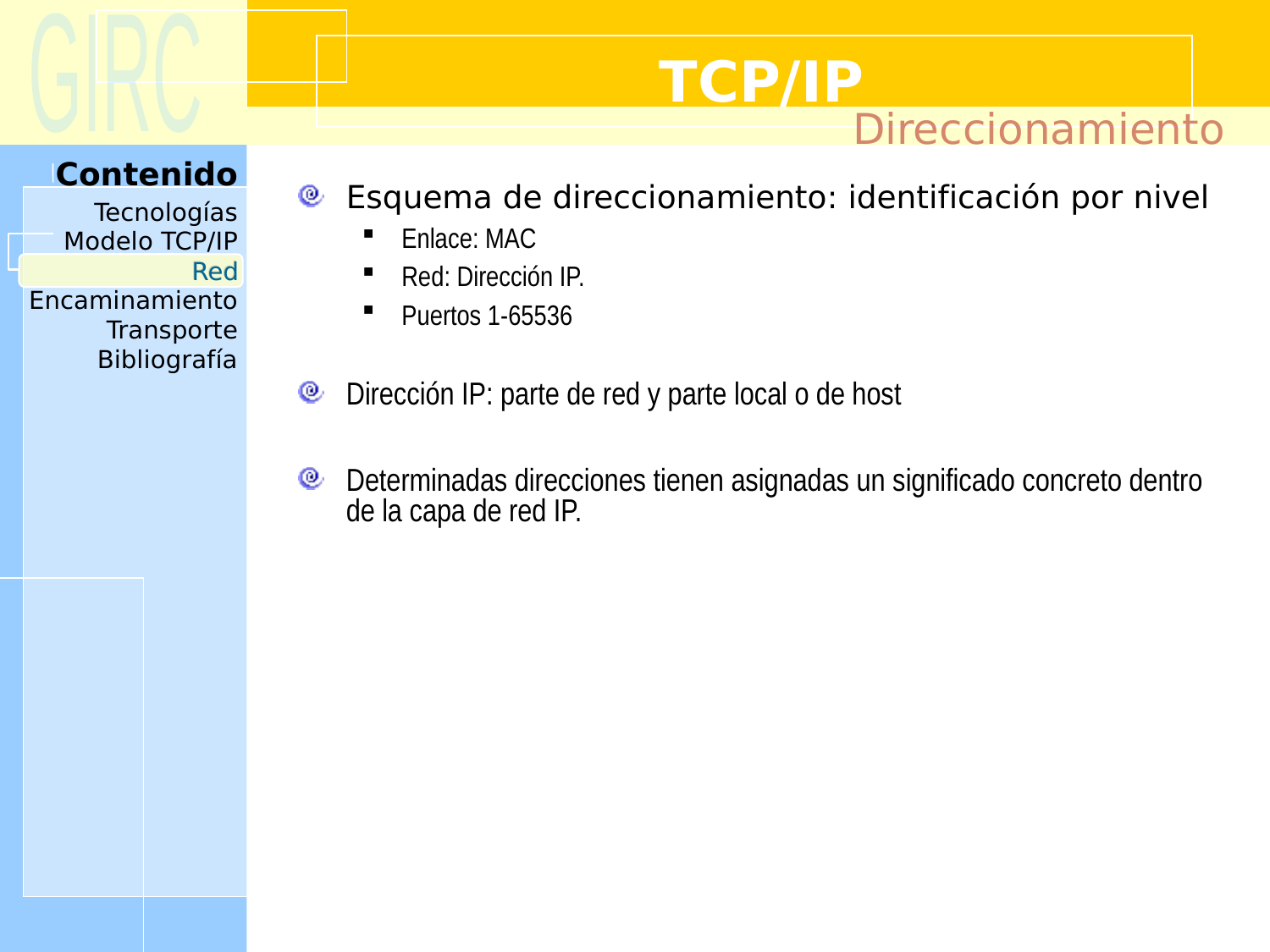

# TCP/IP
Direccionamiento
Esquema de direccionamiento: identificación por nivel
Enlace: MAC
Red: Dirección IP.
Puertos 1-65536

Dirección IP: parte de red y parte local o de host

Determinadas direcciones tienen asignadas un significado concreto dentro de la capa de red IP.

Red